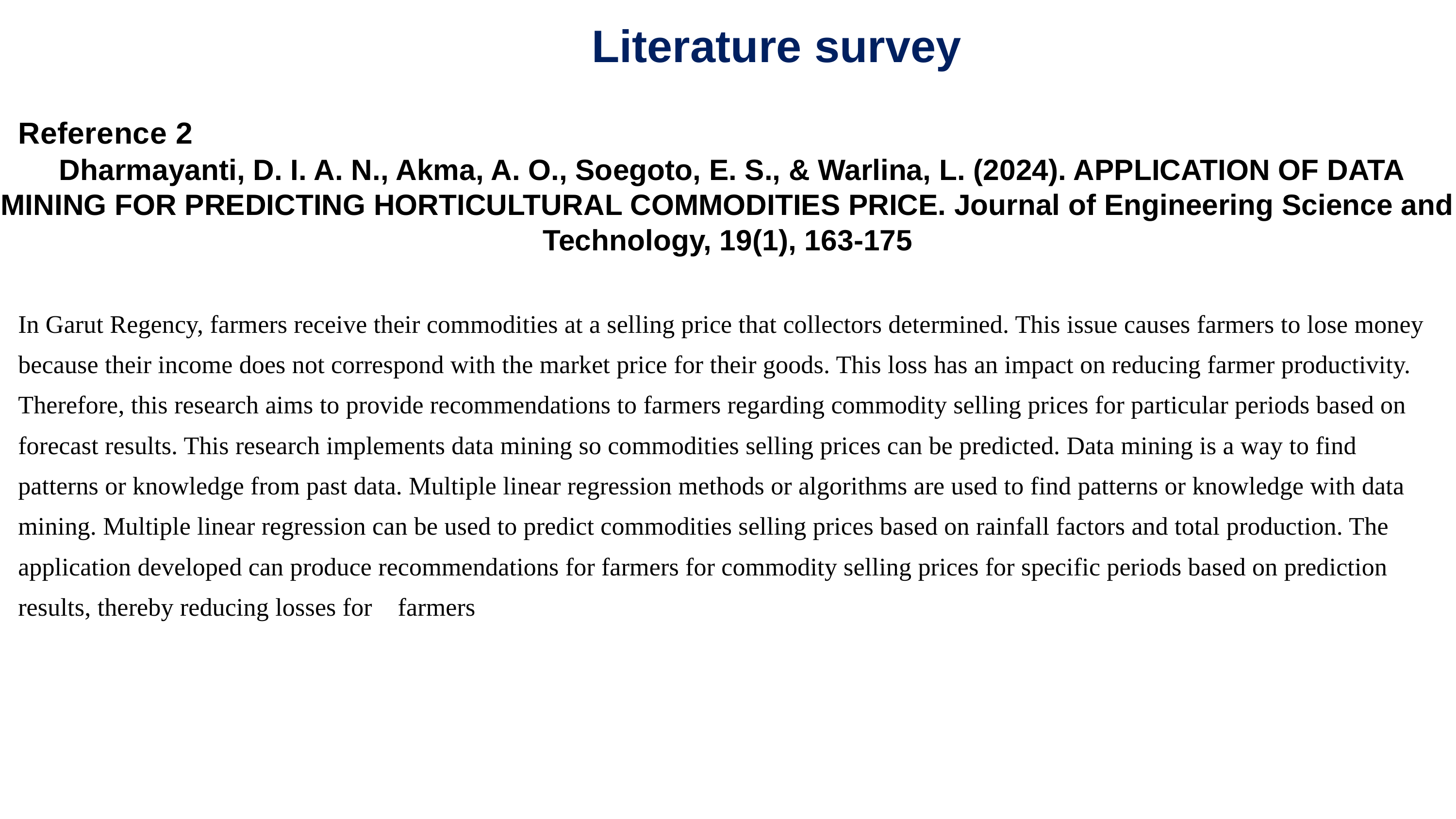

Literature survey
Reference 2
 Dharmayanti, D. I. A. N., Akma, A. O., Soegoto, E. S., & Warlina, L. (2024). APPLICATION OF DATA MINING FOR PREDICTING HORTICULTURAL COMMODITIES PRICE. Journal of Engineering Science and Technology, 19(1), 163-175
In Garut Regency, farmers receive their commodities at a selling price that collectors determined. This issue causes farmers to lose money because their income does not correspond with the market price for their goods. This loss has an impact on reducing farmer productivity. Therefore, this research aims to provide recommendations to farmers regarding commodity selling prices for particular periods based on forecast results. This research implements data mining so commodities selling prices can be predicted. Data mining is a way to find patterns or knowledge from past data. Multiple linear regression methods or algorithms are used to find patterns or knowledge with data mining. Multiple linear regression can be used to predict commodities selling prices based on rainfall factors and total production. The application developed can produce recommendations for farmers for commodity selling prices for specific periods based on prediction results, thereby reducing losses for    farmers